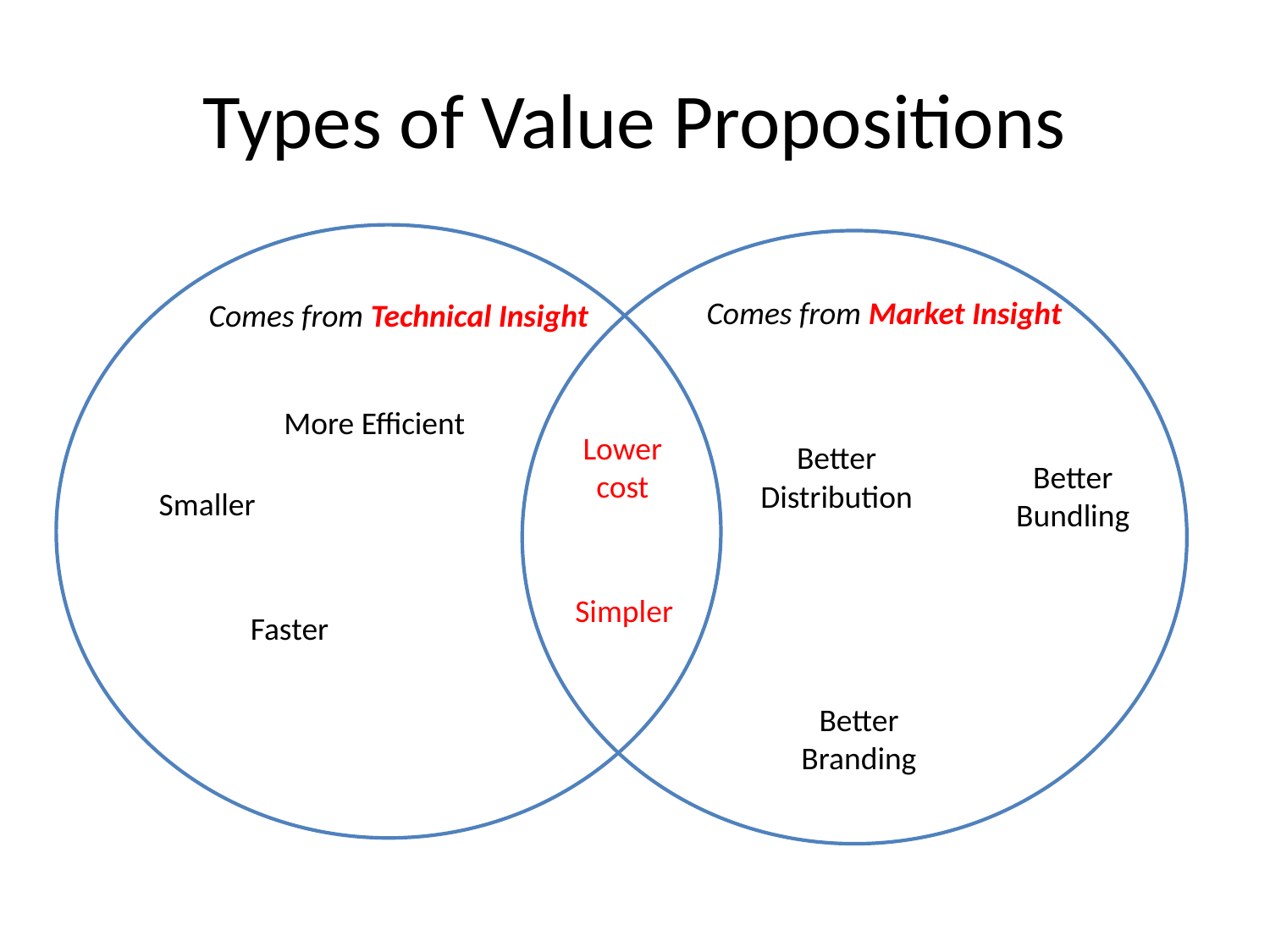

# Types of Value Propositions

Comes from Market Insight
Comes from Technical Insight
More Efficient
Lower cost
Better Distribution
Better Bundling
Smaller
Simpler
Faster
Better Branding